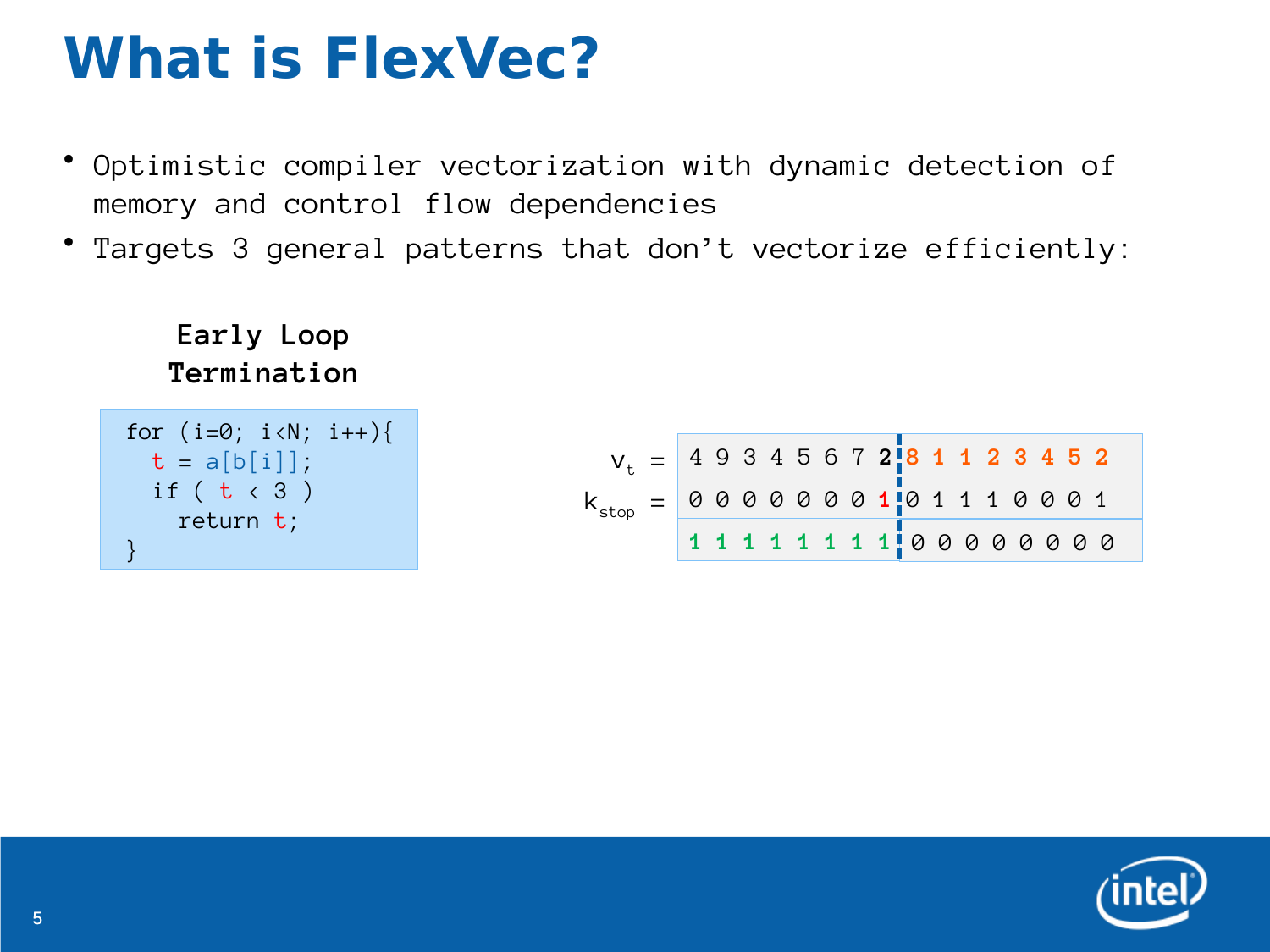

# What is FlexVec?
Optimistic compiler vectorization with dynamic detection of memory and control flow dependencies
Targets 3 general patterns that don’t vectorize efficiently:

Early Loop Termination
for (i=0; i<N; i++){
  t = a[b[i]];
  if ( t < 3 )
    return t;
}
 vt =
4 9 3 4 5 6 7 2 8 1 1 2 3 4 5 2
kstop =
0 0 0 0 0 0 0 1 0 1 1 1 0 0 0 1
1 1 1 1 1 1 1 1
0 0 0 0 0 0 0 0